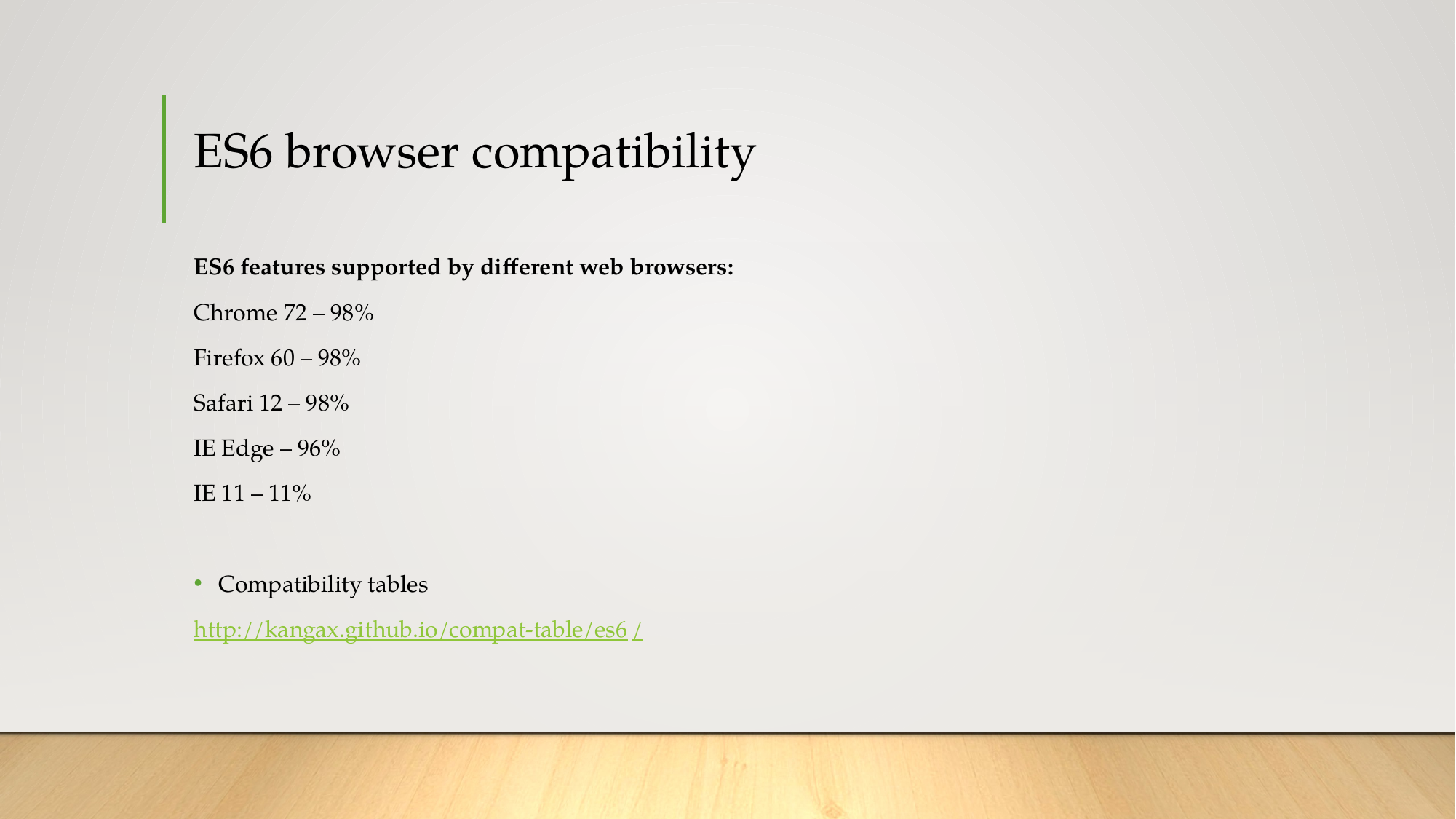

# ES6 browser compatibility
ES6 features supported by different web browsers:
Chrome 72 – 98%
Firefox 60 – 98%
Safari 12 – 98%
IE Edge – 96%
IE 11 – 11%

Compatibility tables
http://kangax.github.io/compat-table/es6/